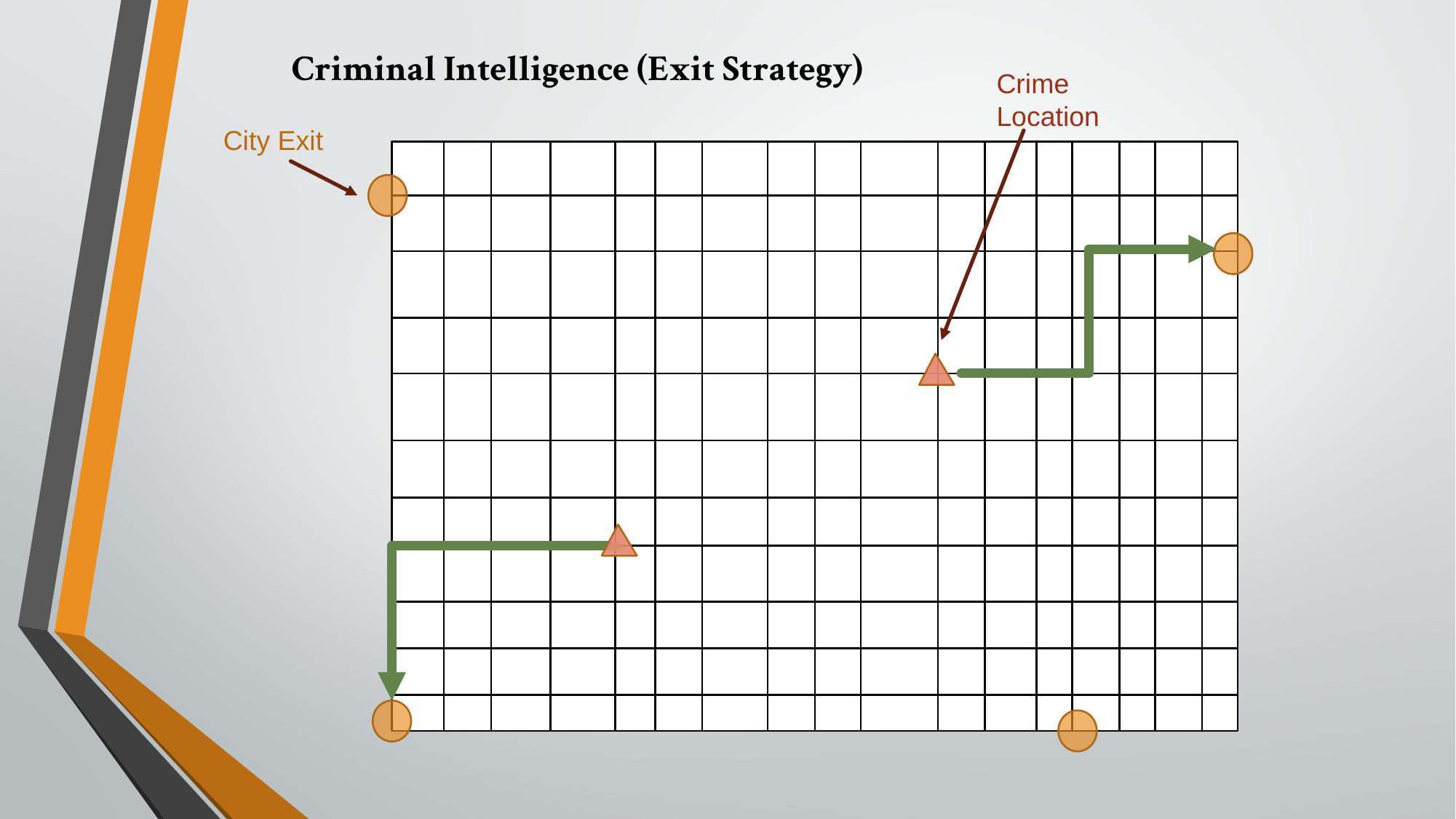

Criminal Intelligence (Exit Strategy)
Crime Location
City Exit